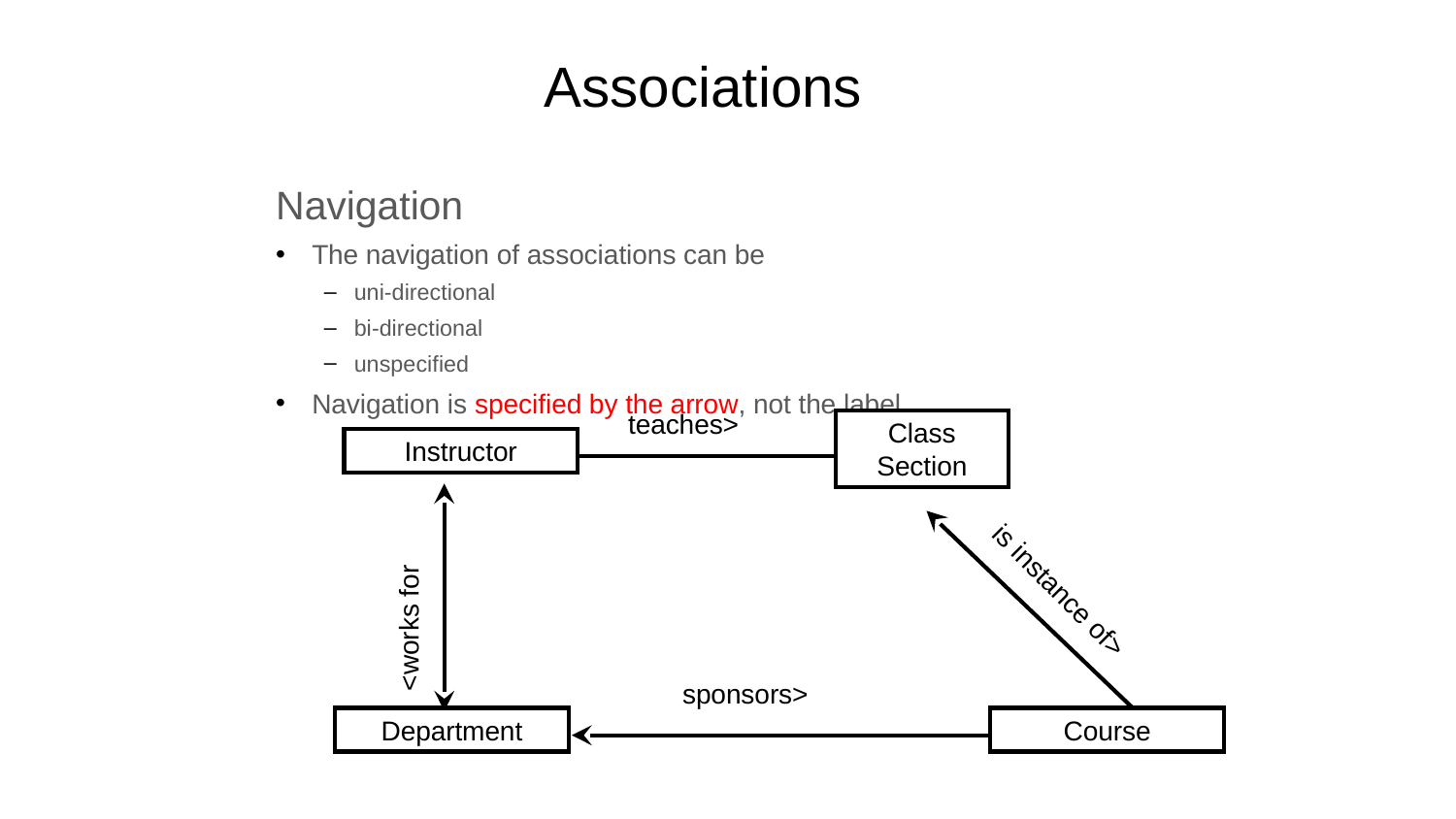

# Associations
Navigation
The navigation of associations can be
uni-directional
bi-directional
unspecified
Navigation is specified by the arrow, not the label

teaches>
Class Section
Instructor
<works for
is instance of>
sponsors>
Department
Course
29